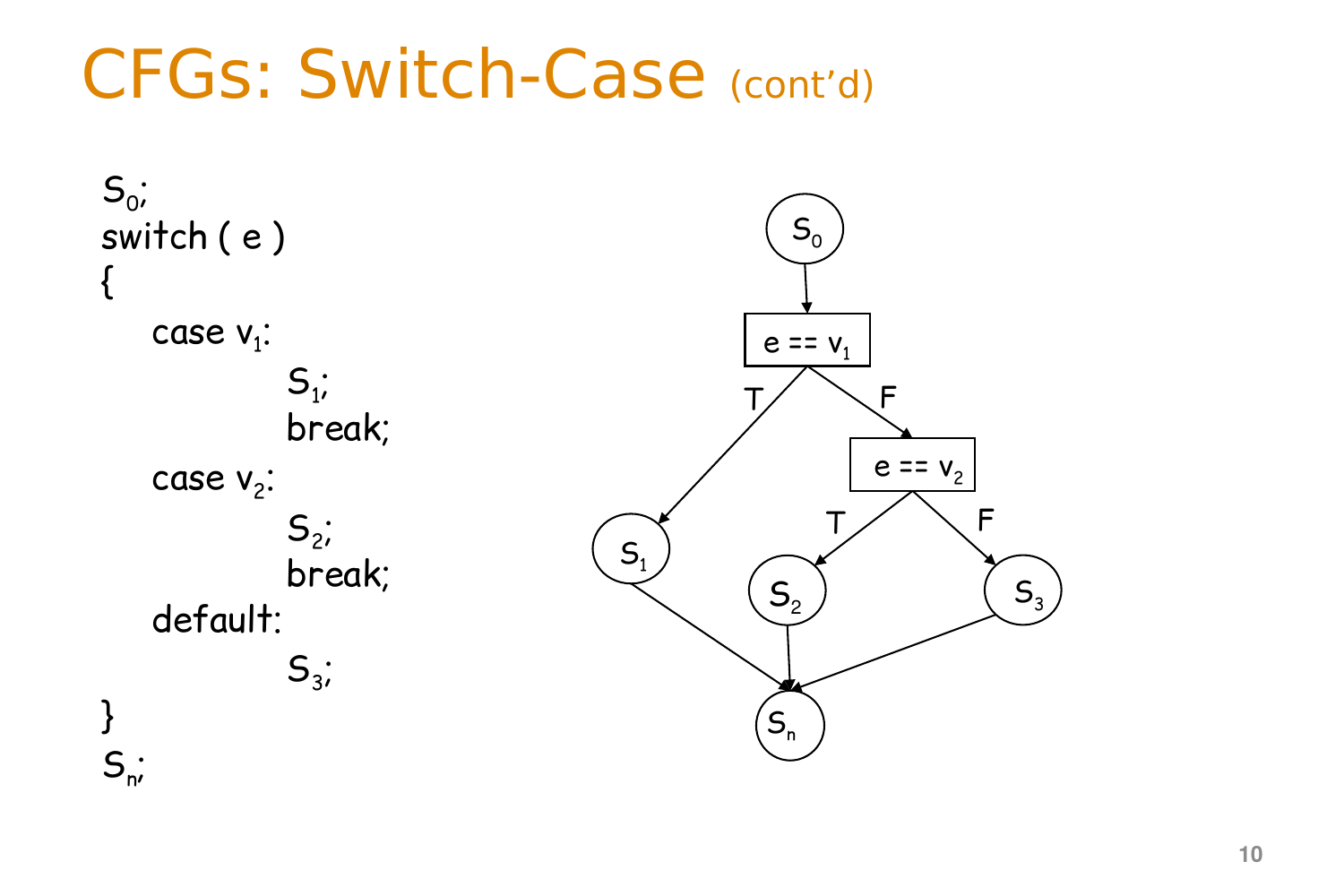

# CFGs: Switch-Case (cont’d)

S0;
switch ( e )
{
	case v1:
		S1;
		break;
	case v2:
		S2;
		break;
	default:
		S3;
}
Sn;

S0

e == v1
F
T

e == v2
F
T

S1

S2
S3

Sn
10